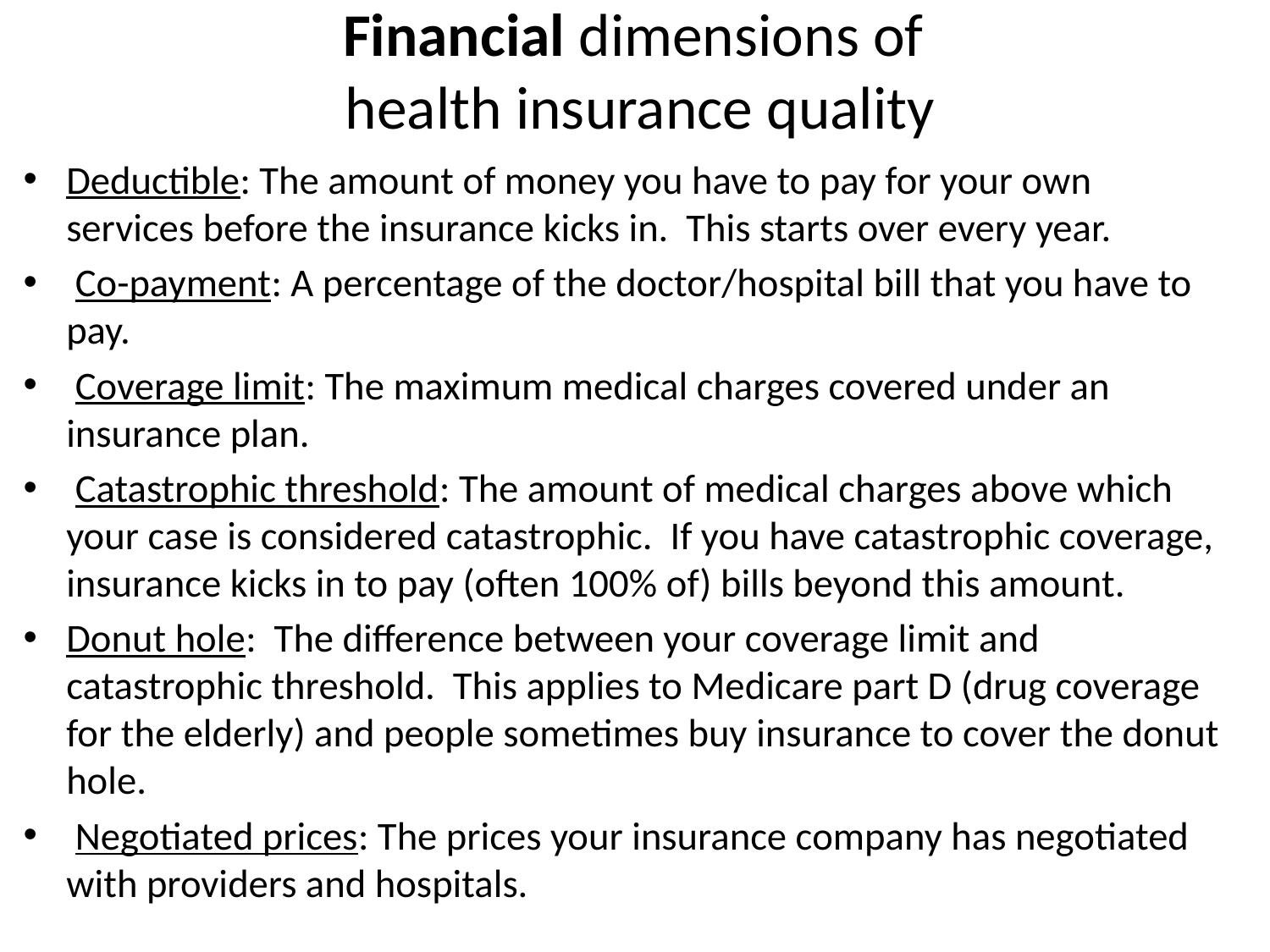

# Financial dimensions of health insurance quality
Deductible: The amount of money you have to pay for your own services before the insurance kicks in.  This starts over every year.
 Co-payment: A percentage of the doctor/hospital bill that you have to pay.
 Coverage limit: The maximum medical charges covered under an insurance plan.
 Catastrophic threshold: The amount of medical charges above which your case is considered catastrophic.  If you have catastrophic coverage, insurance kicks in to pay (often 100% of) bills beyond this amount.
Donut hole:  The difference between your coverage limit and catastrophic threshold.  This applies to Medicare part D (drug coverage for the elderly) and people sometimes buy insurance to cover the donut hole.
 Negotiated prices: The prices your insurance company has negotiated with providers and hospitals.